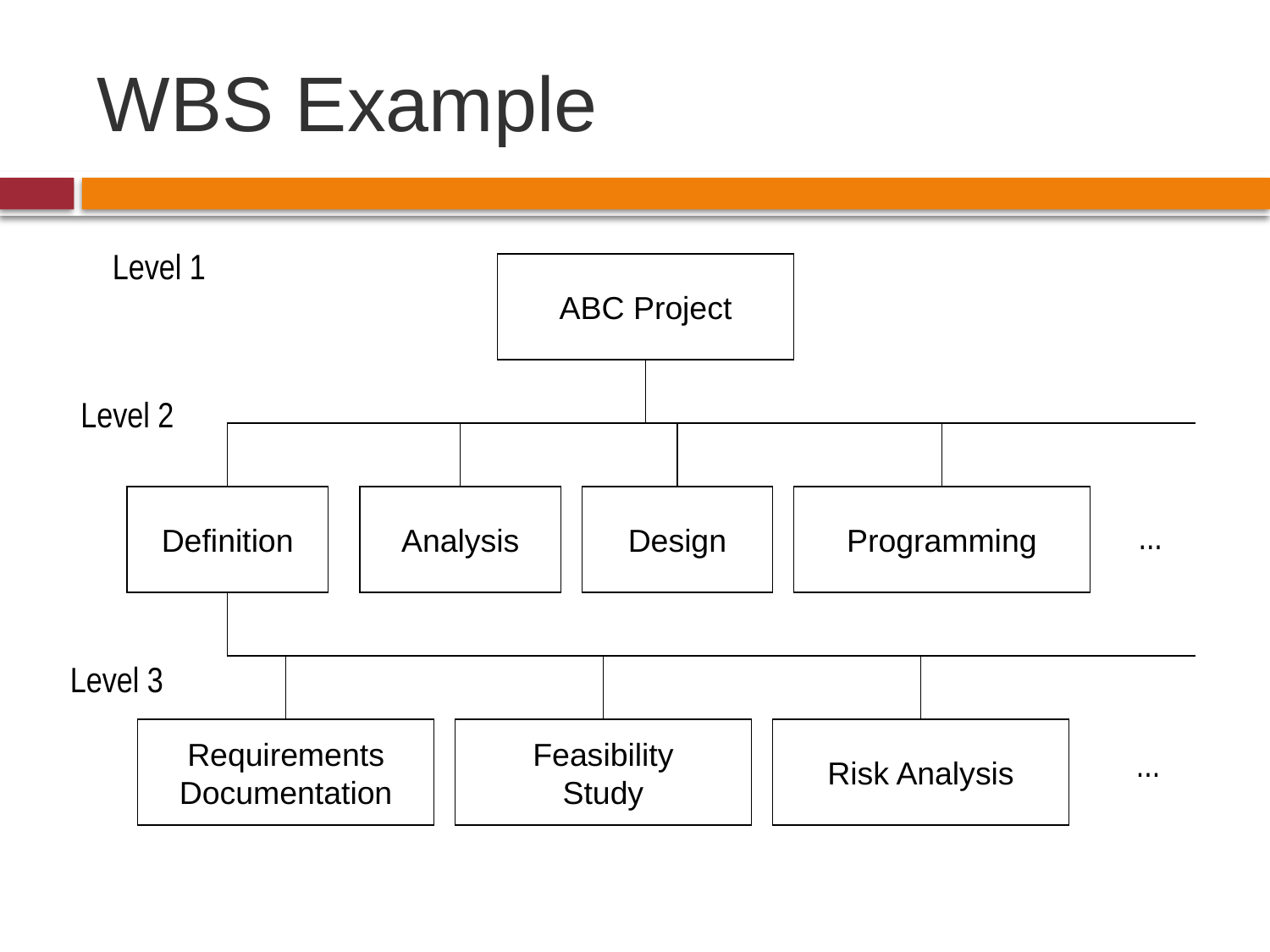

# WBS Example
Level 1
ABC Project
Level 2
Definition
Analysis
Design
Programming
...
Level 3
Requirements
Documentation
Feasibility
Study
Risk Analysis
...
15